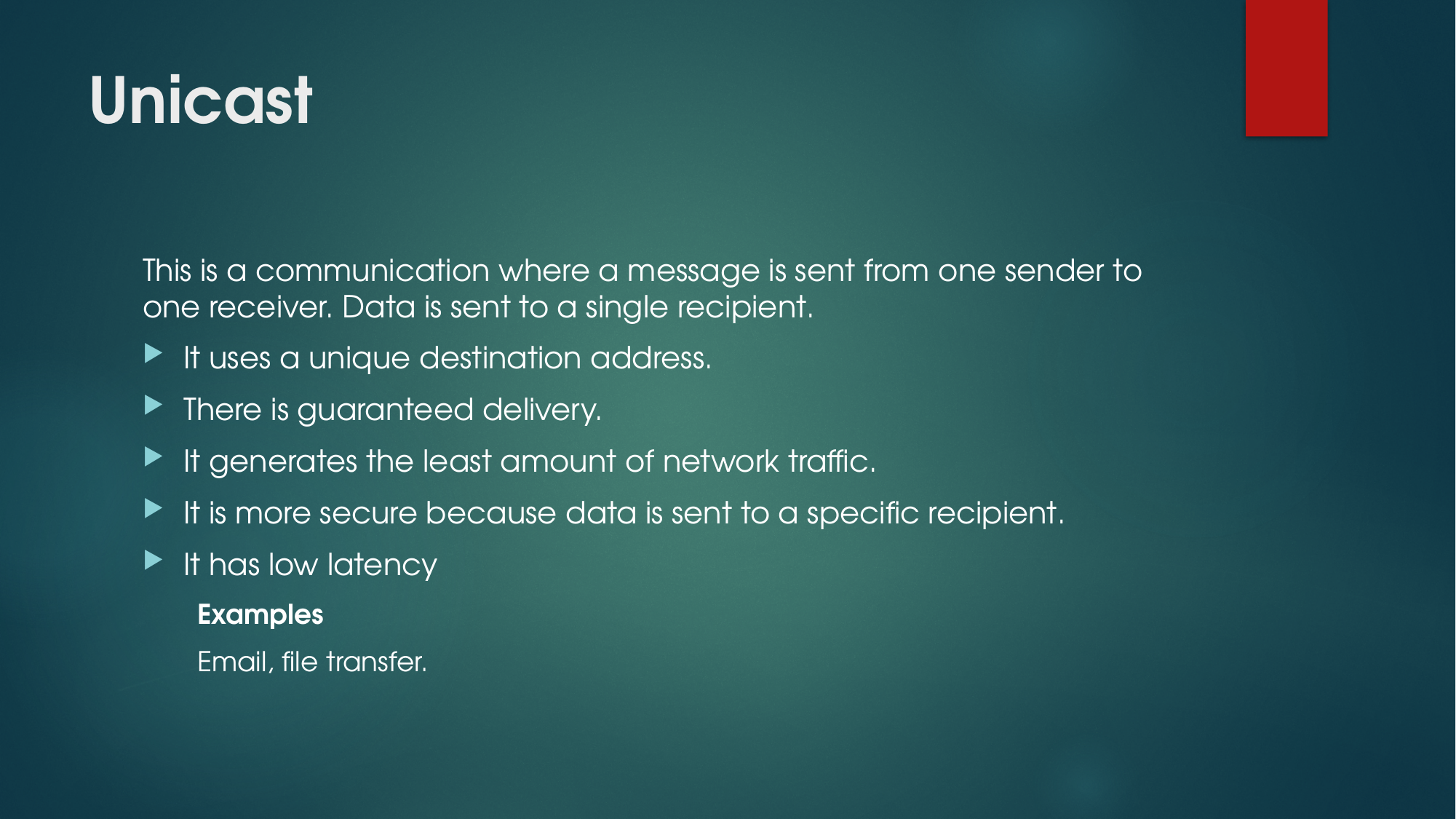

# Unicast
This is a communication where a message is sent from one sender to one receiver. Data is sent to a single recipient.
It uses a unique destination address.
There is guaranteed delivery.
It generates the least amount of network traffic.
It is more secure because data is sent to a specific recipient.
It has low latency
Examples
Email, file transfer.